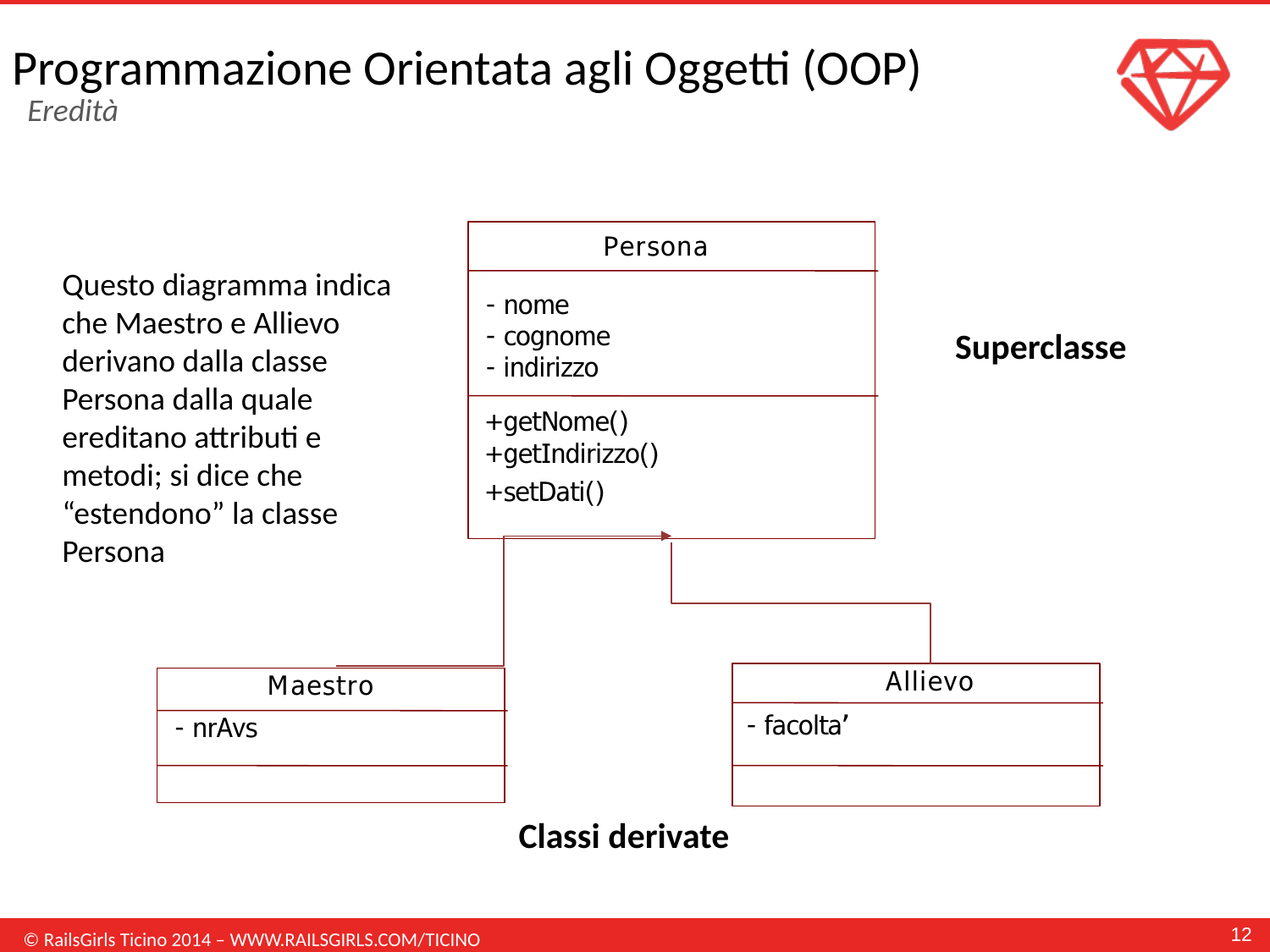

Programmazione Orientata agli Oggetti (OOP)
Eredità

Persona

- nome
- cognome
- indirizzo

+getNome()
+getIndirizzo()

+setDati()

Allievo

Maestro

Questo diagramma indica che Maestro e Allievo derivano dalla classe Persona dalla quale ereditano attributi e metodi; si dice che “estendono” la classe Persona
Superclasse
- facolta’

- nrAvs

Classi derivate